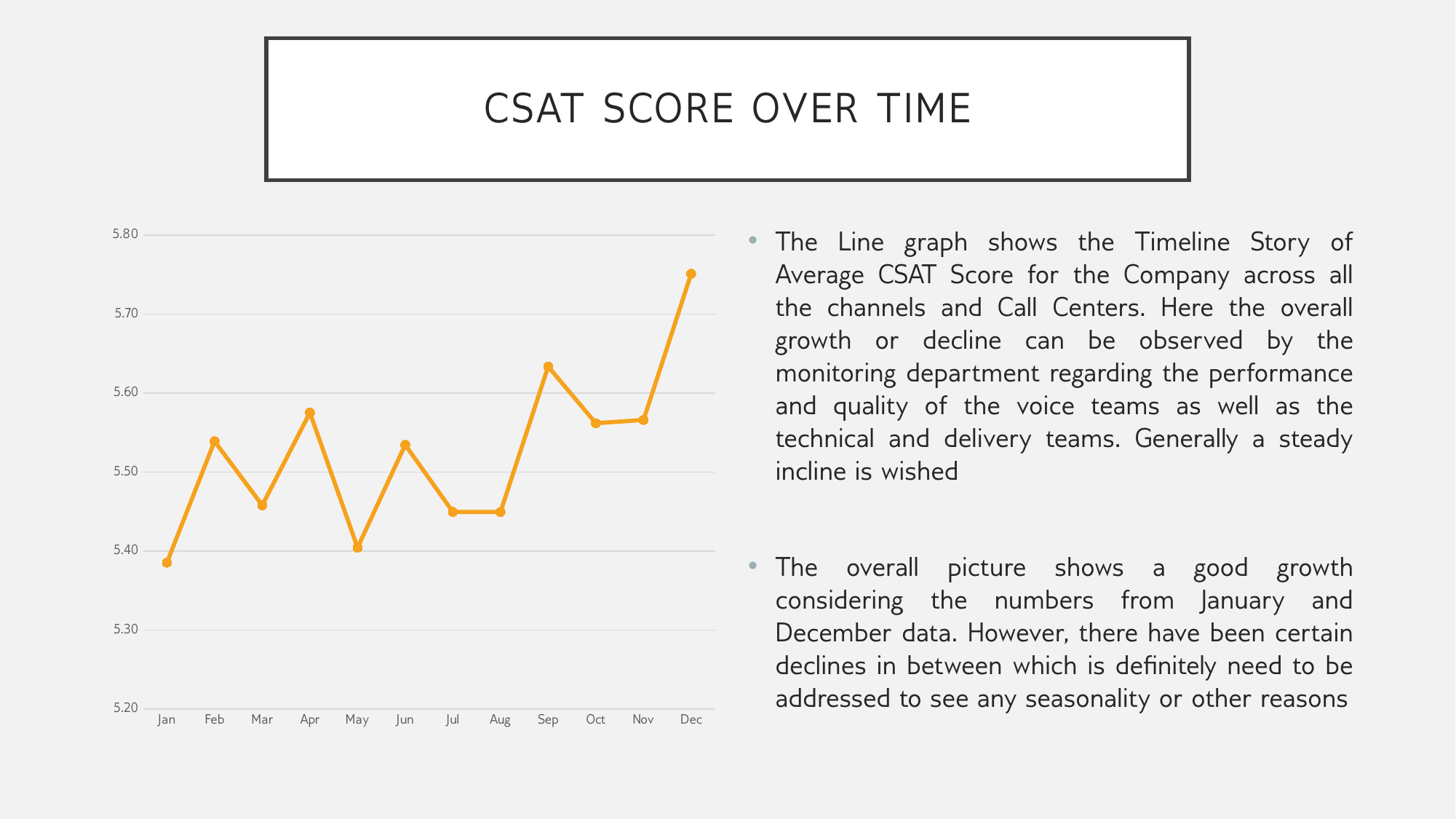

# CSAT Score over time

### Chart

| Category | Total |
|---|---|
| Jan | 5.385572139303482 |
| Feb | 5.53921568627451 |
| Mar | 5.458128078817734 |
| Apr | 5.575520833333333 |
| May | 5.4045226130653266 |
| Jun | 5.534772182254197 |
| Jul | 5.449735449735449 |
| Aug | 5.449748743718593 |
| Sep | 5.633802816901408 |
| Oct | 5.5620848237097595 |
| Nov | 5.5661764705882355 |
| Dec | 5.751196172248804 |
The Line graph shows the Timeline Story of Average CSAT Score for the Company across all the channels and Call Centers. Here the overall growth or decline can be observed by the monitoring department regarding the performance and quality of the voice teams as well as the technical and delivery teams. Generally a steady incline is wished

The overall picture shows a good growth considering the numbers from January and December data. However, there have been certain declines in between which is definitely need to be addressed to see any seasonality or other reasons